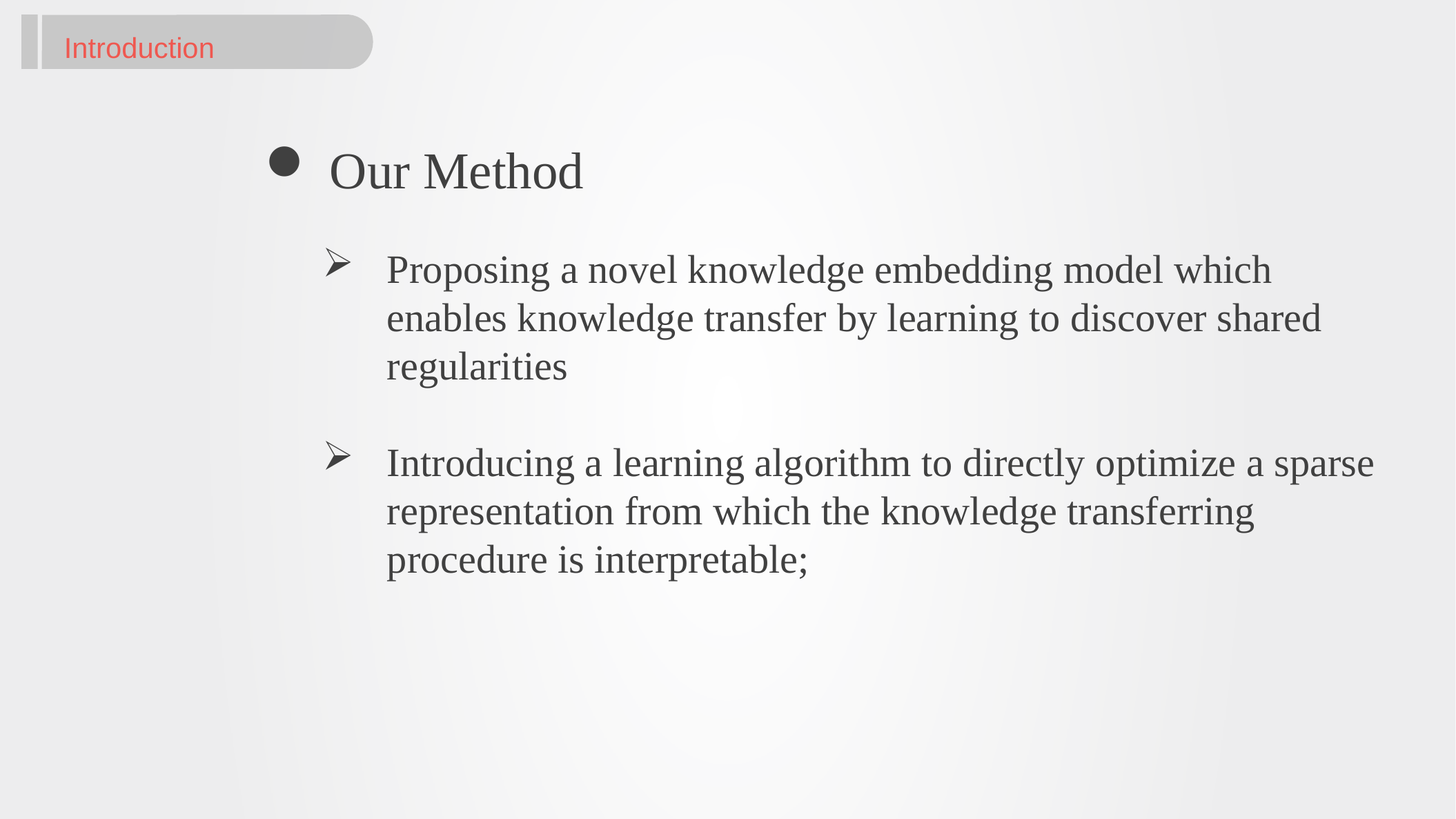

Introduction
 Our Method
Proposing a novel knowledge embedding model which enables knowledge transfer by learning to discover shared regularities
Introducing a learning algorithm to directly optimize a sparse representation from which the knowledge transferring procedure is interpretable;